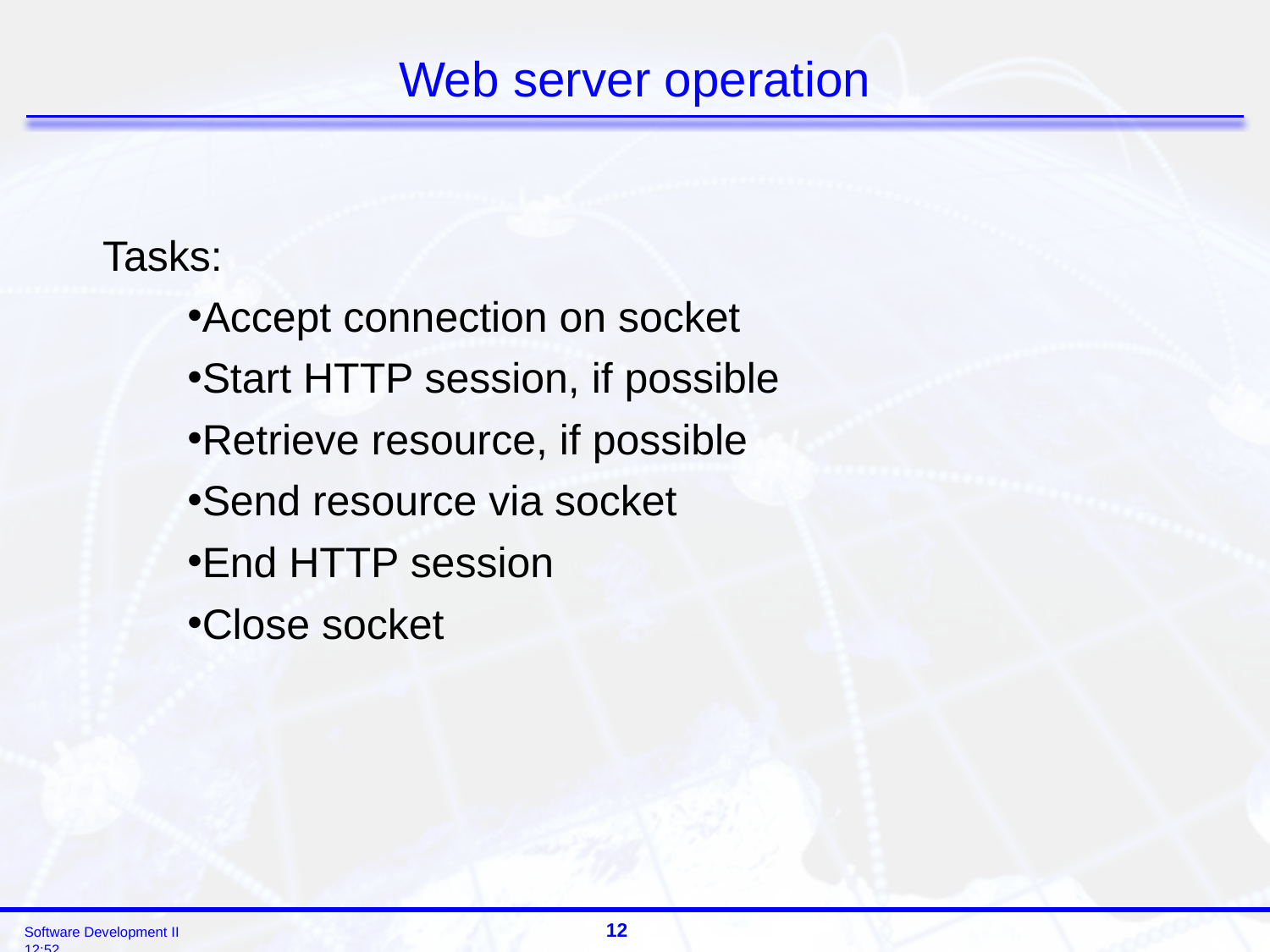

# Web server operation
Tasks:
Accept connection on socket
Start HTTP session, if possible
Retrieve resource, if possible
Send resource via socket
End HTTP session
Close socket